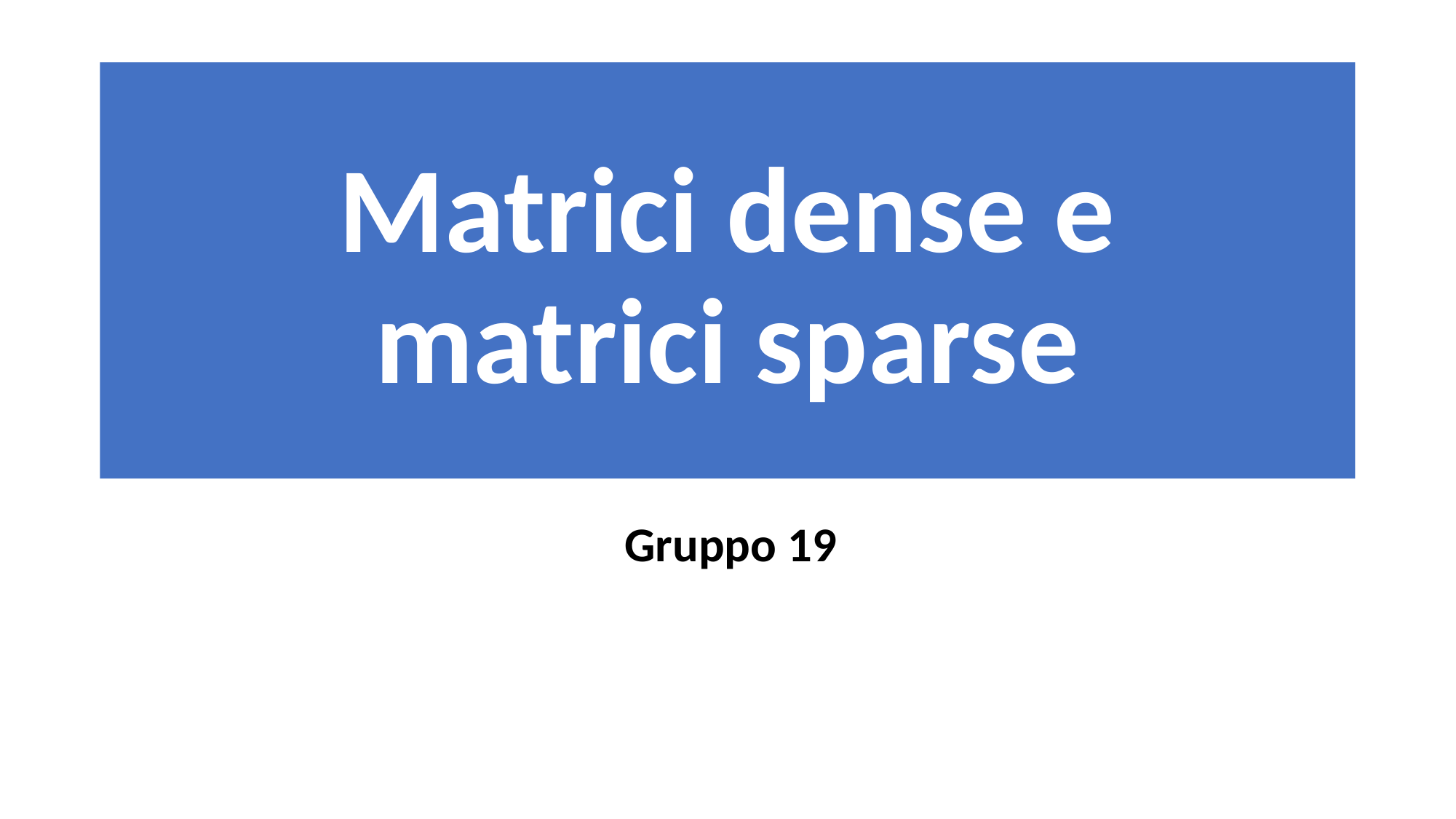

# Matrici dense e matrici sparse
Gruppo 19